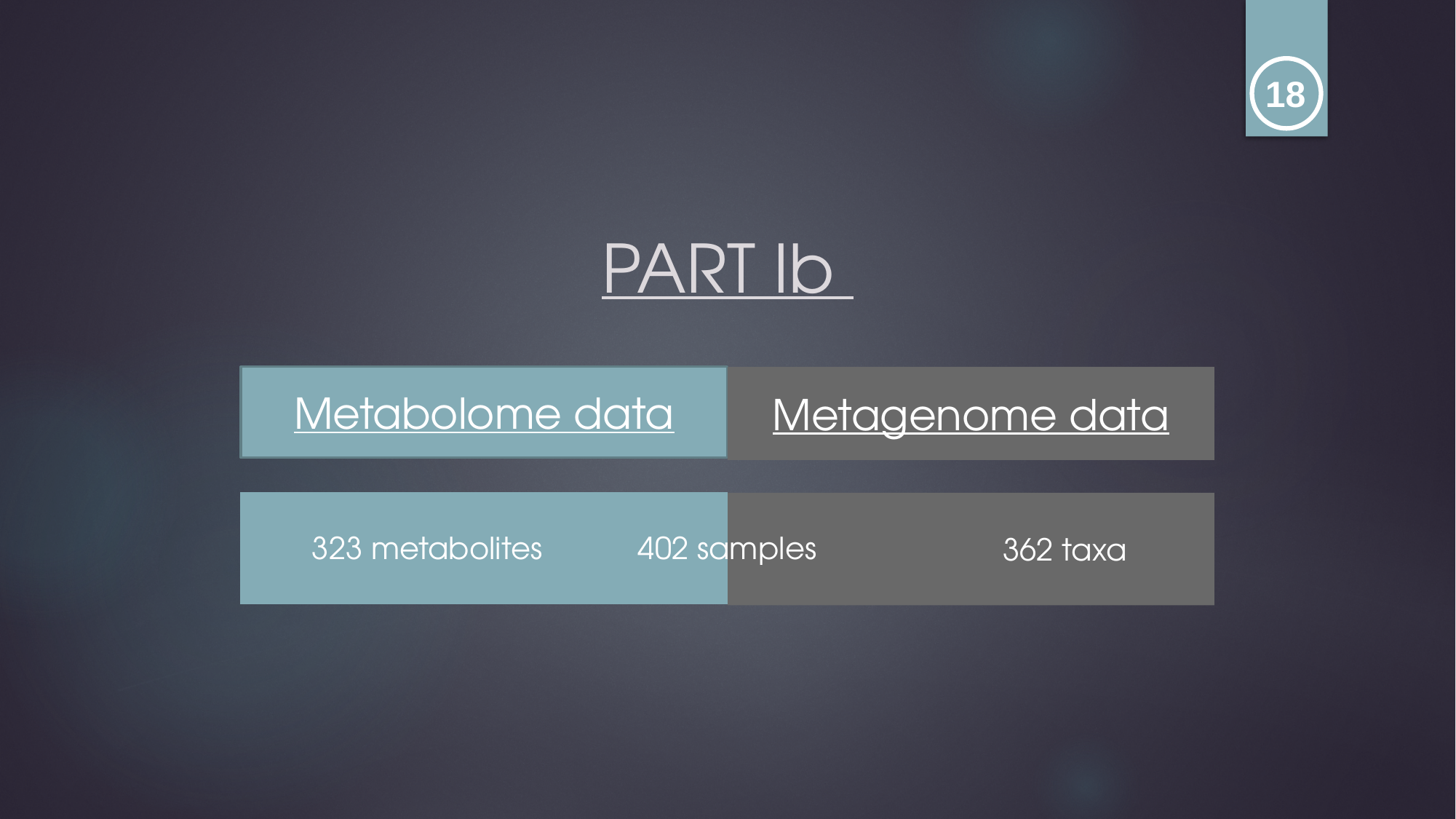

18
# PART Ib
Metabolome data
Metagenome data

323 metabolites
402 samples
362 taxa